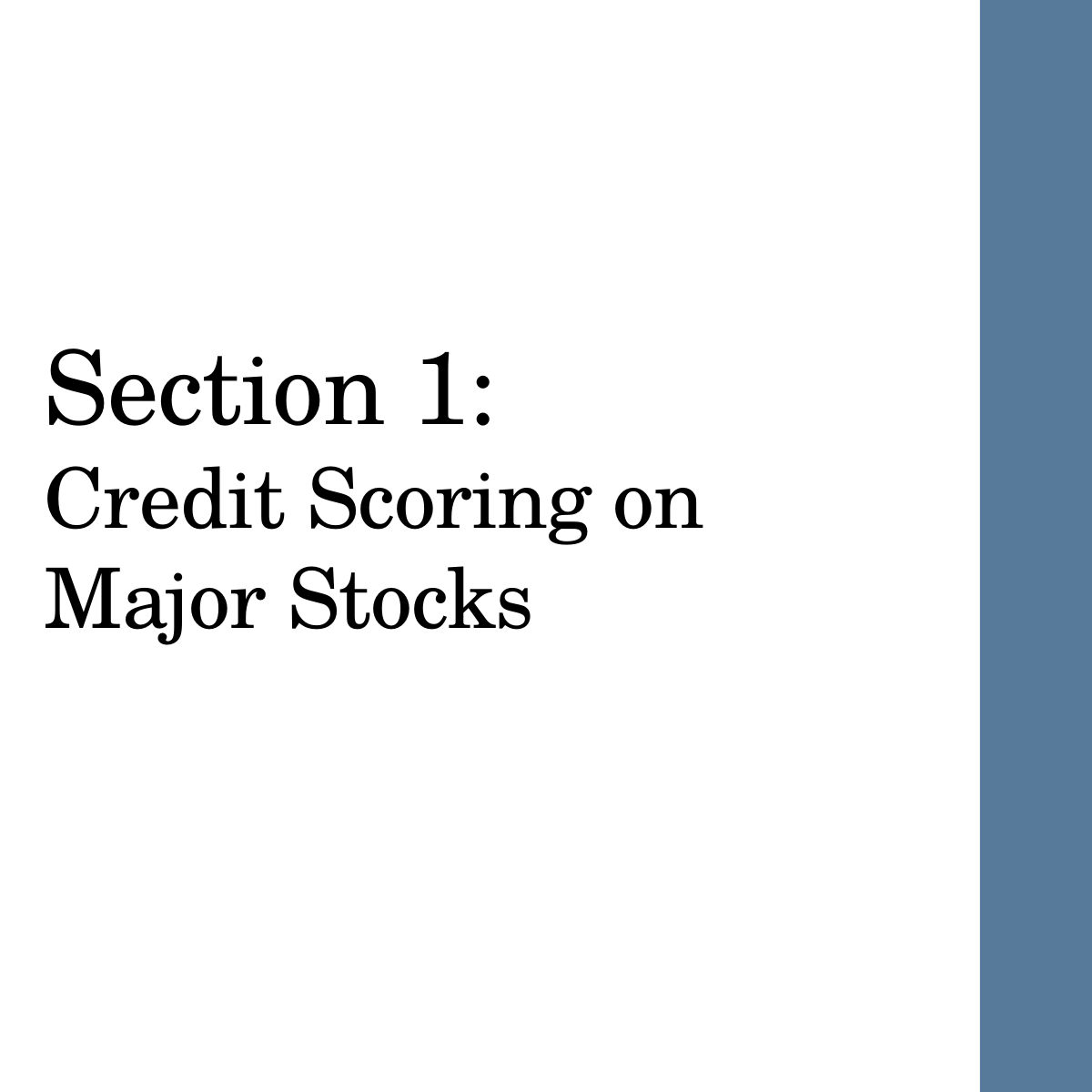

Section 1:
Credit Scoring on
Major Stocks